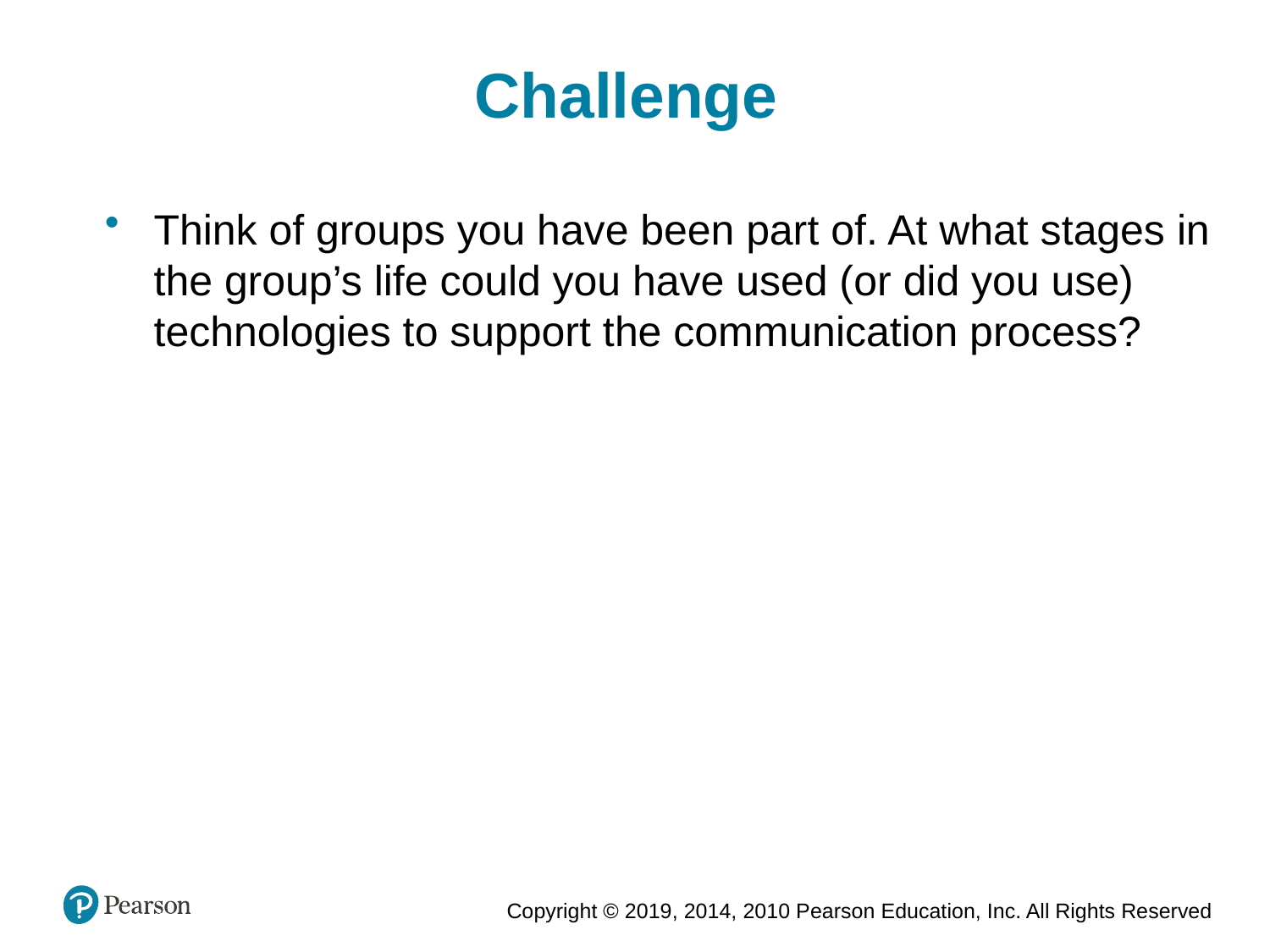

Challenge
Think of groups you have been part of. At what stages in the group’s life could you have used (or did you use) technologies to support the communication process?